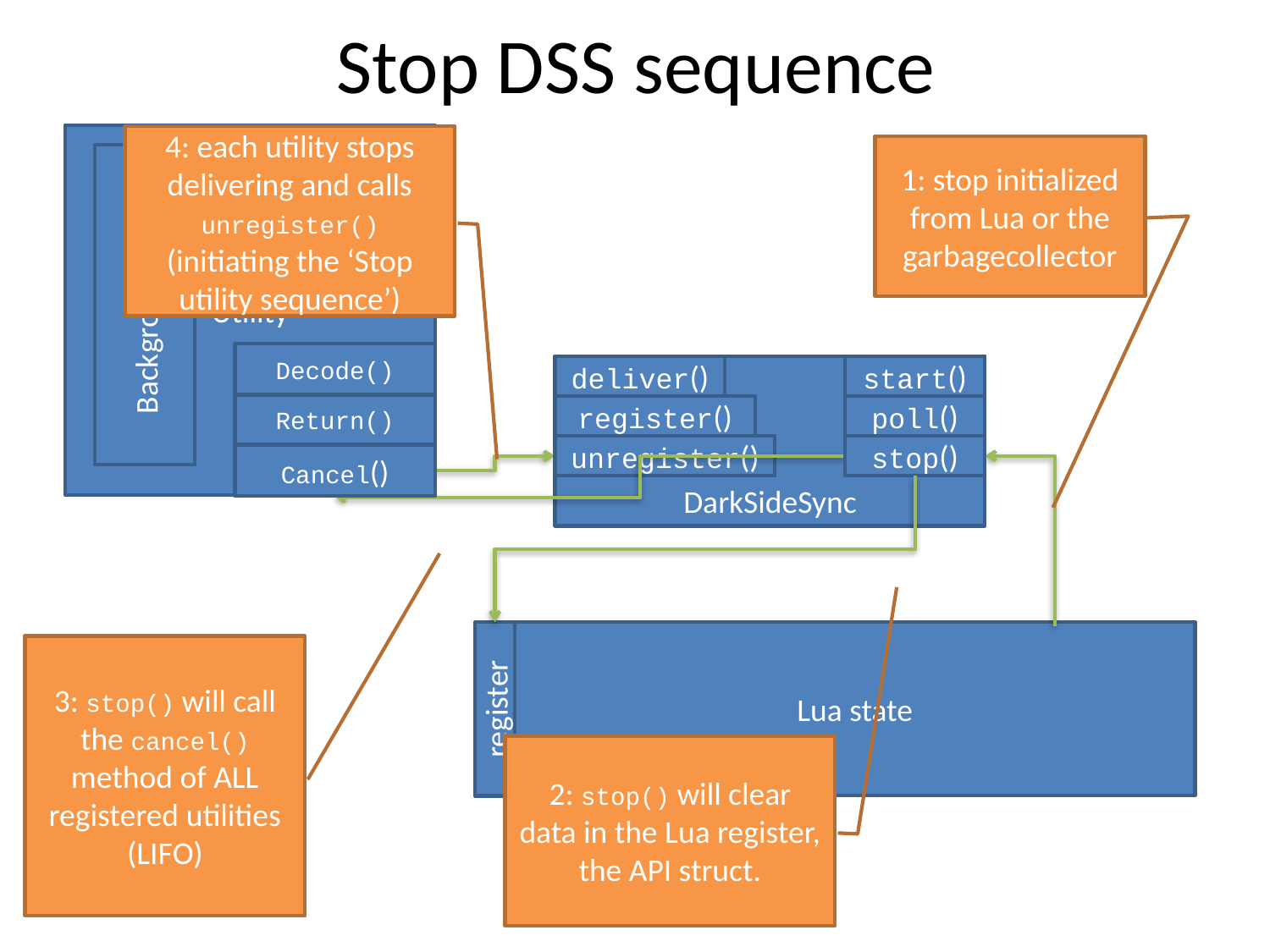

# Stop DSS sequence
Utility
4: each utility stops delivering and calls unregister() (initiating the ‘Stop utility sequence’)
1: stop initialized from Lua or the garbagecollector
Start, create background stuff
Background stuff
Decode()
Return()
Cancel()
DarkSideSync
deliver()
start()
register()
poll()
unregister()
stop()
Lua state
3: stop() will call the cancel() method of ALL registered utilities (LIFO)
register
2: stop() will clear data in the Lua register, the API struct.